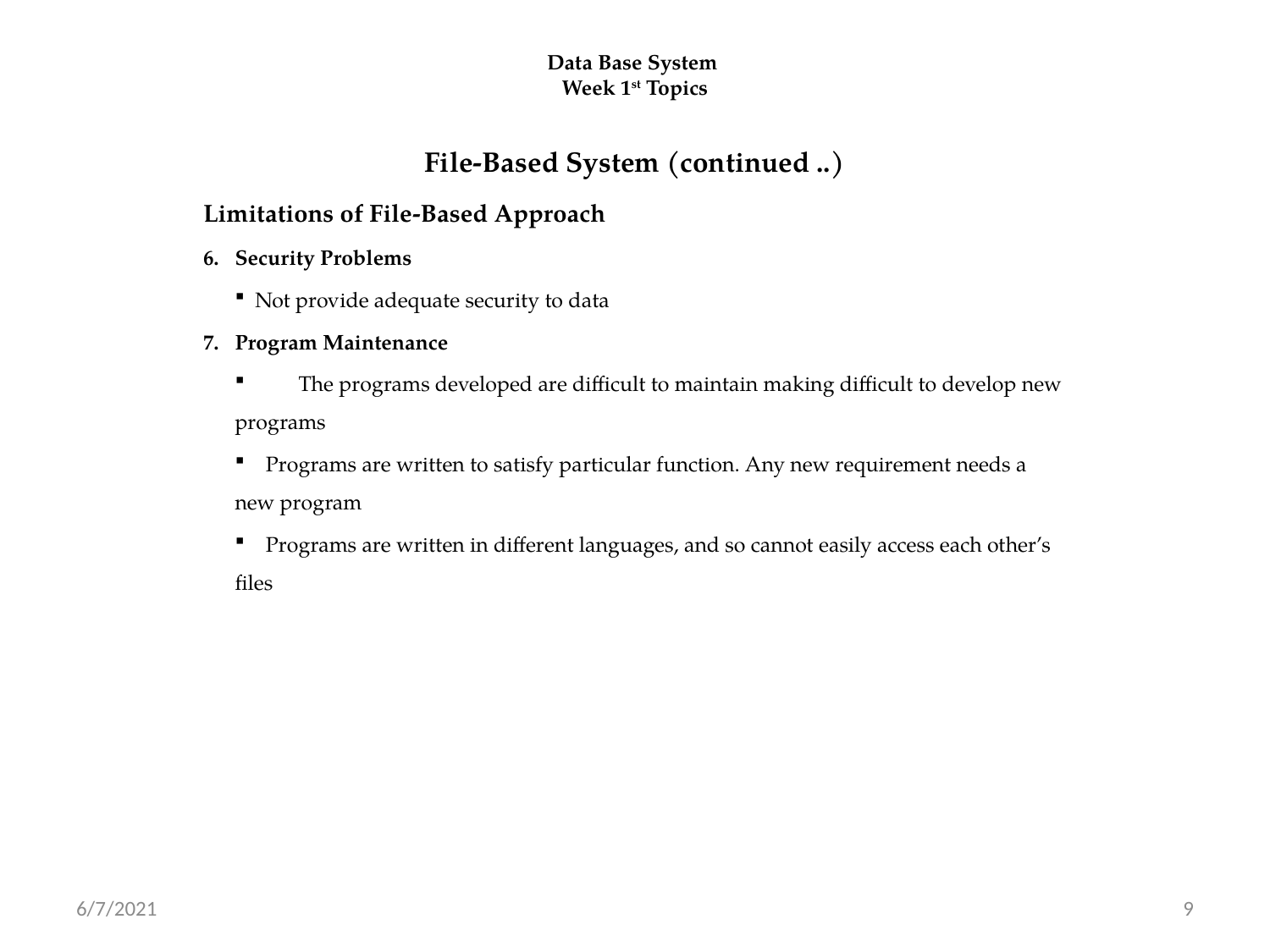

# Data Base System Week 1st Topics
File-Based System (continued ..)
Limitations of File-Based Approach
Security Problems
  Not provide adequate security to data
Program Maintenance
	The programs developed are difficult to maintain making difficult to develop new programs
    Programs are written to satisfy particular function. Any new requirement needs a new program
    Programs are written in different languages, and so cannot easily access each other’s files

6/7/2021
9